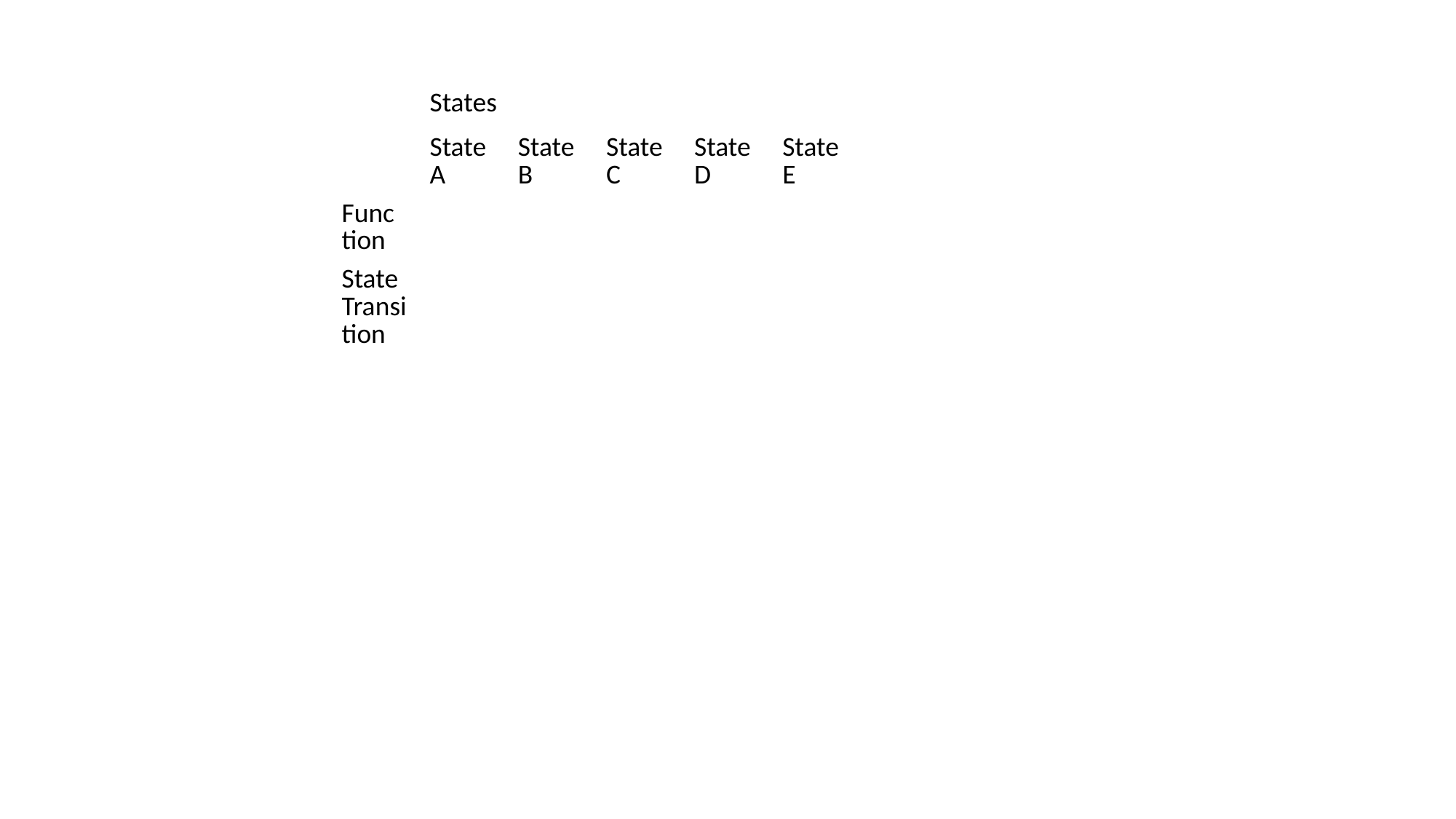

|  |  | States |  |  |  |  |  |  |  |  |
| --- | --- | --- | --- | --- | --- | --- | --- | --- | --- | --- |
|  |  | State A | State B | State C | State D | State E |  |  |  |  |
|  | Function |  |  |  |  |  |  |  |  |  |
|  | State Transition |  |  |  |  |  |  |  |  |  |
|  |  |  |  |  |  |  |  |  |  |  |
|  |  |  |  |  |  |  |  |  |  |  |
|  |  |  |  |  |  |  |  |  |  |  |
|  |  |  |  |  |  |  |  |  |  |  |